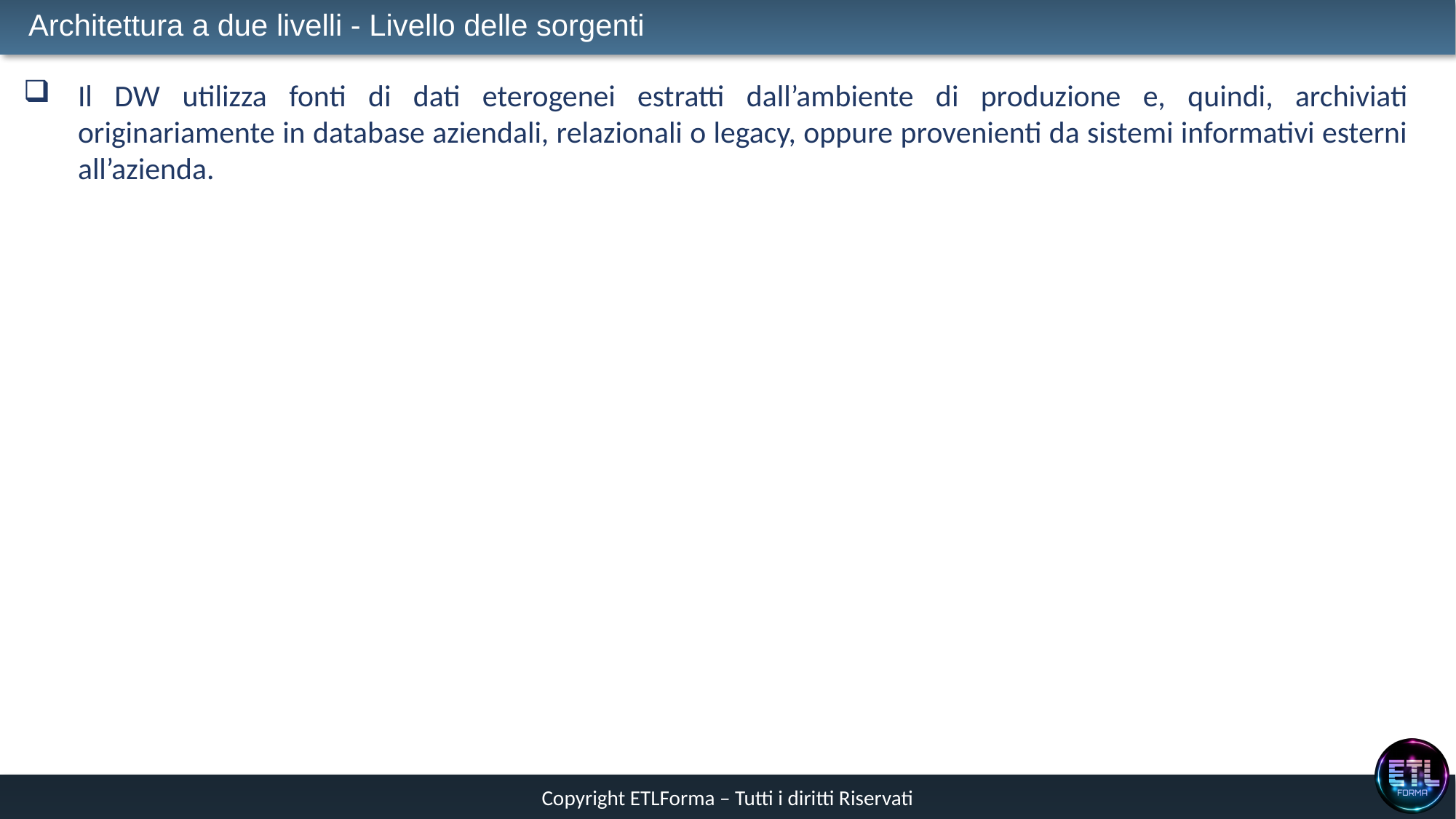

# Architettura a due livelli - Livello delle sorgenti
Il DW utilizza fonti di dati eterogenei estratti dall’ambiente di produzione e, quindi, archiviati originariamente in database aziendali, relazionali o legacy, oppure provenienti da sistemi informativi esterni all’azienda.